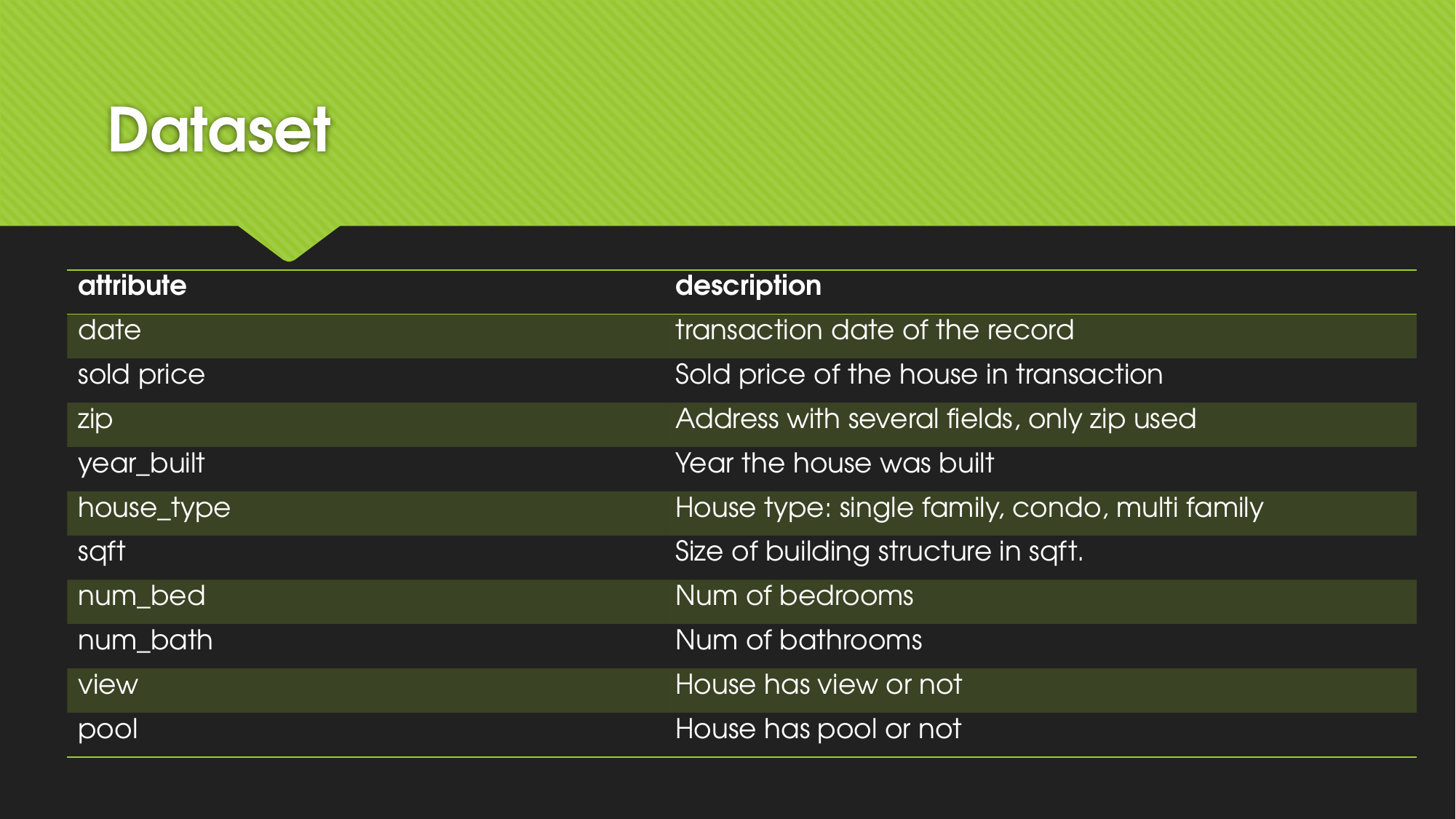

# Dataset
| attribute | description |
| --- | --- |
| date | transaction date of the record |
| sold price | Sold price of the house in transaction |
| zip | Address with several fields, only zip used |
| year\_built | Year the house was built |
| house\_type | House type: single family, condo, multi family |
| sqft | Size of building structure in sqft. |
| num\_bed | Num of bedrooms |
| num\_bath | Num of bathrooms |
| view | House has view or not |
| pool | House has pool or not |